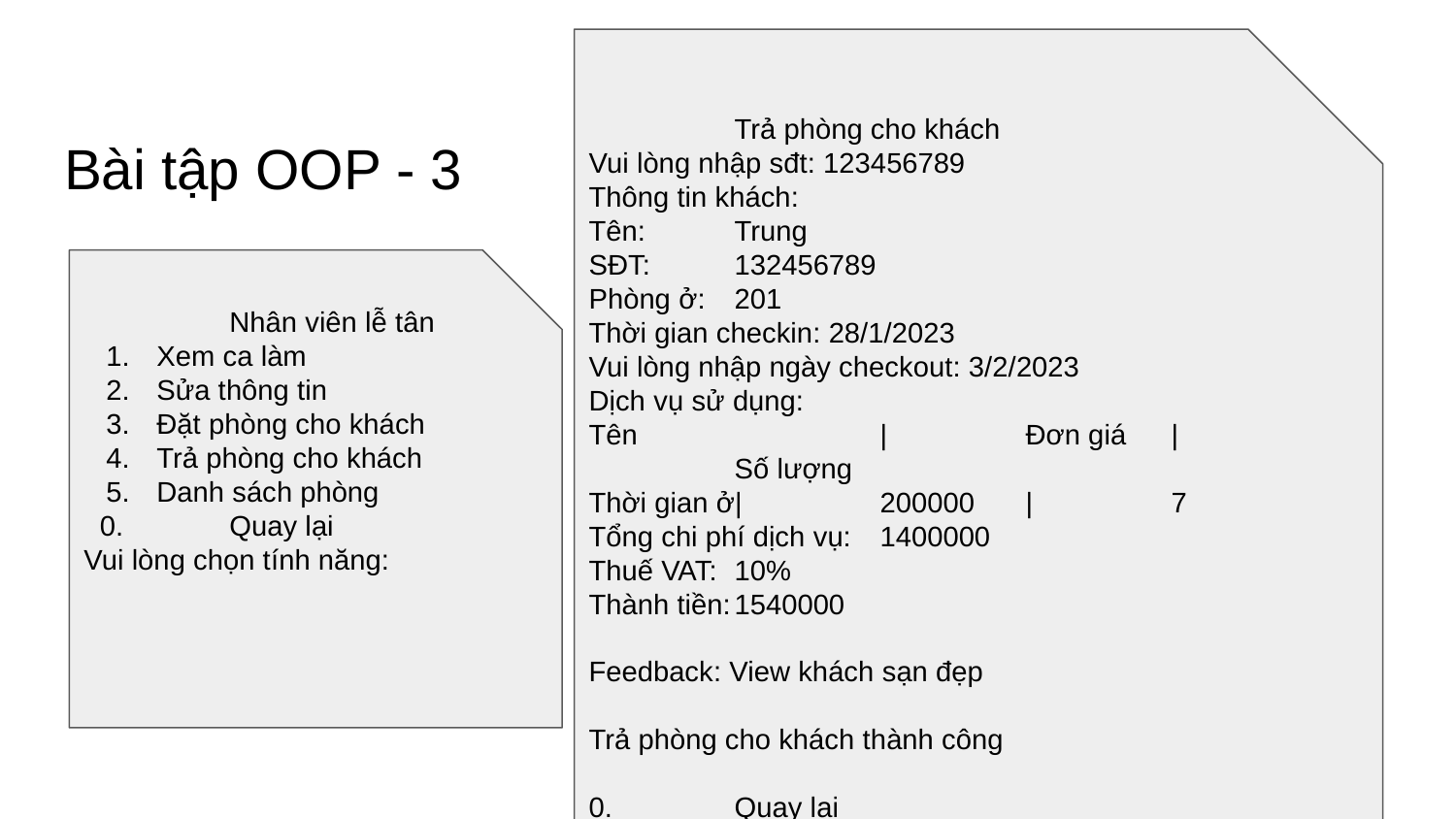

Trả phòng cho khách
Vui lòng nhập sđt: 123456789
Thông tin khách:
Tên:	Trung
SĐT:	132456789
Phòng ở:	201
Thời gian checkin: 28/1/2023
Vui lòng nhập ngày checkout: 3/2/2023
Dịch vụ sử dụng:
Tên		|	Đơn giá	|	Số lượng
Thời gian ở|	200000	|	7
Tổng chi phí dịch vụ:	1400000
Thuế VAT:	10%
Thành tiền:	1540000

Feedback: View khách sạn đẹp

Trả phòng cho khách thành công

0.	Quay lại
Vui lòng nhấn 0 để quay lại.

# Bài tập OOP - 3
	Nhân viên lễ tân
Xem ca làm
Sửa thông tin
Đặt phòng cho khách
Trả phòng cho khách
Danh sách phòng
  0.	Quay lại
Vui lòng chọn tính năng: